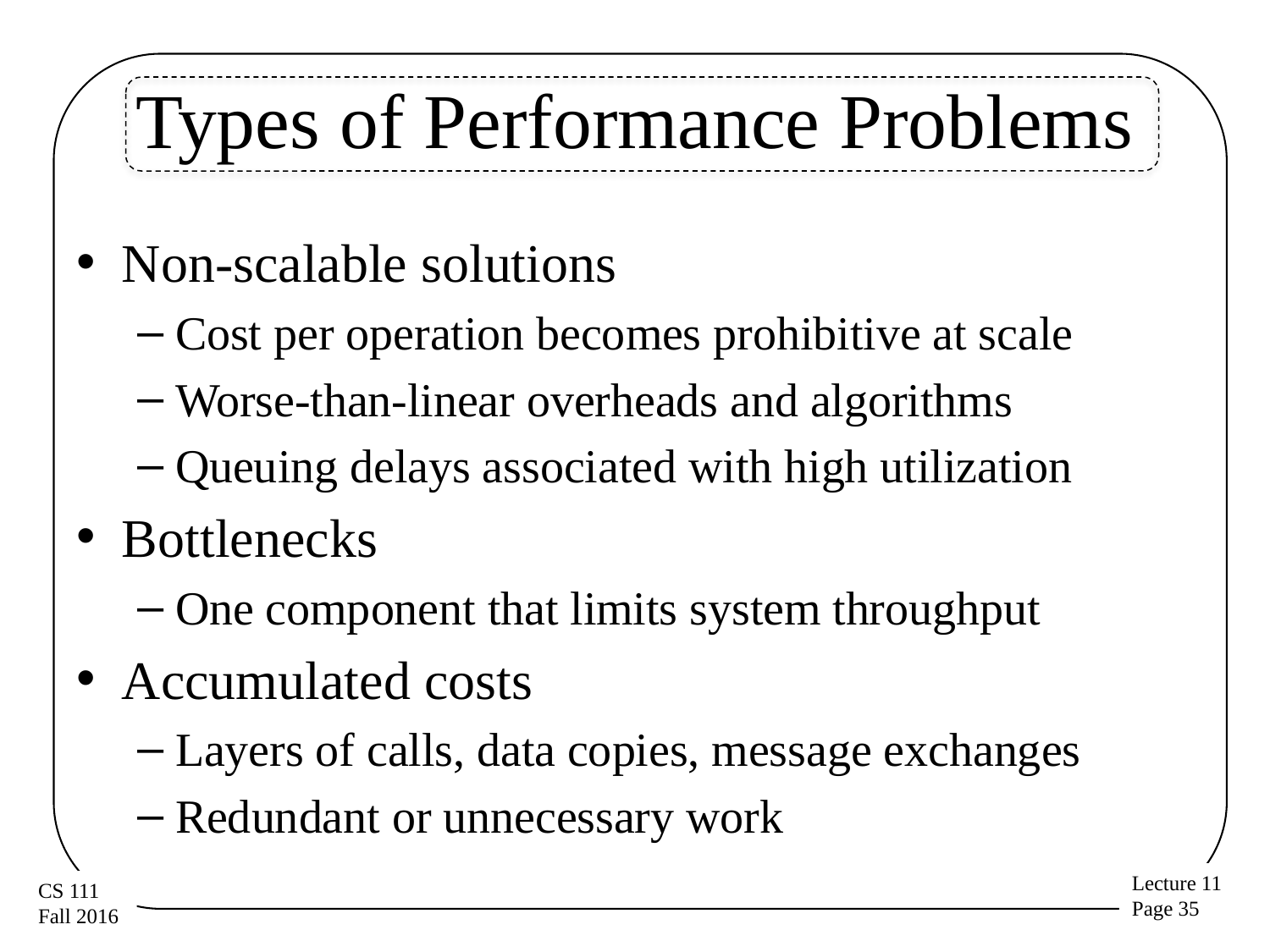

# Types of Performance Problems

Non-scalable solutions
Cost per operation becomes prohibitive at scale
Worse-than-linear overheads and algorithms
Queuing delays associated with high utilization
Bottlenecks
One component that limits system throughput
Accumulated costs
Layers of calls, data copies, message exchanges
Redundant or unnecessary work